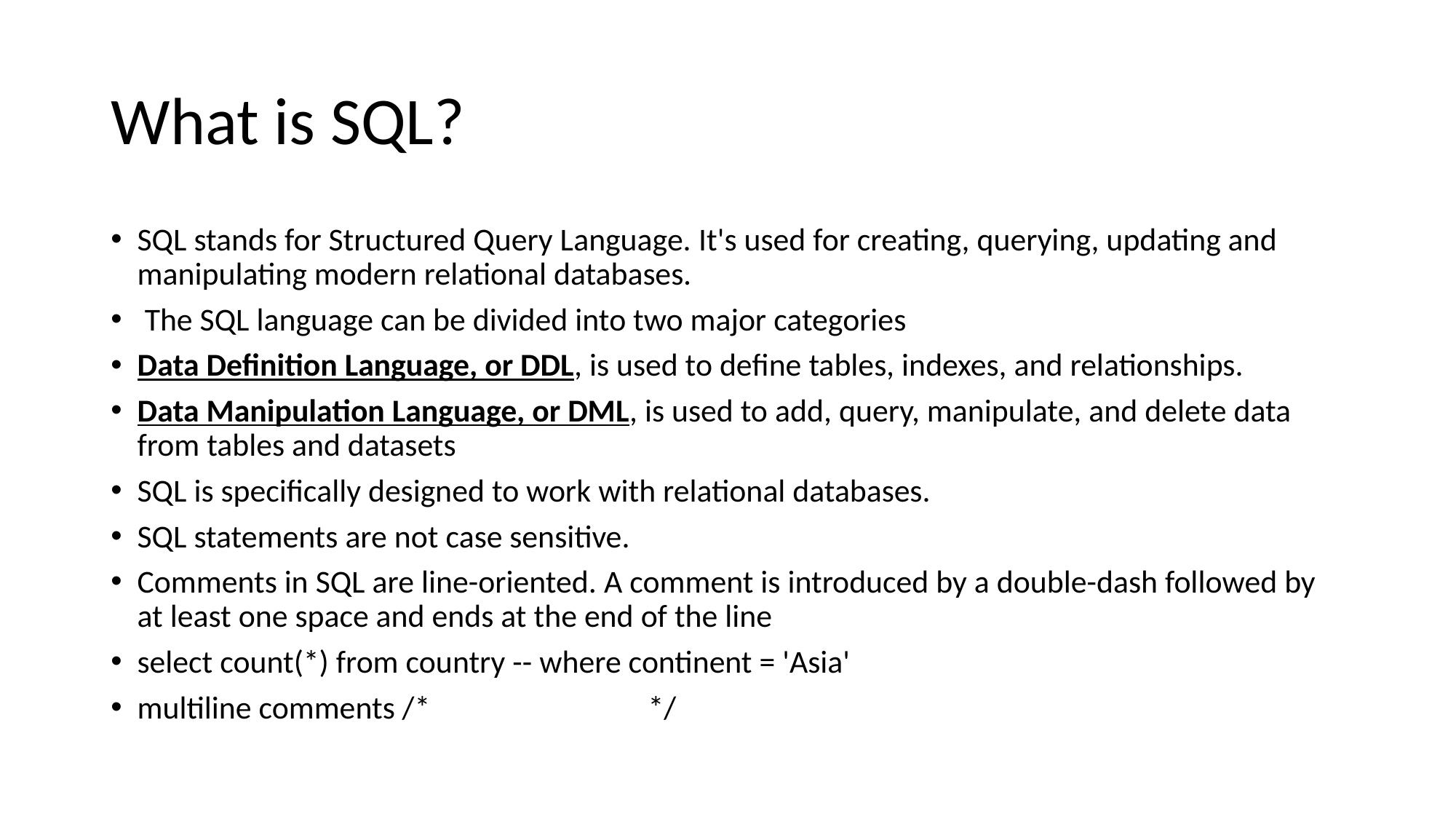

# What is SQL?
SQL stands for Structured Query Language. It's used for creating, querying, updating and manipulating modern relational databases.
 The SQL language can be divided into two major categories
Data Definition Language, or DDL, is used to define tables, indexes, and relationships.
Data Manipulation Language, or DML, is used to add, query, manipulate, and delete data from tables and datasets
SQL is specifically designed to work with relational databases.
SQL statements are not case sensitive.
Comments in SQL are line-oriented. A comment is introduced by a double-dash followed by at least one space and ends at the end of the line
select count(*) from country -- where continent = 'Asia'
multiline comments /*                              */